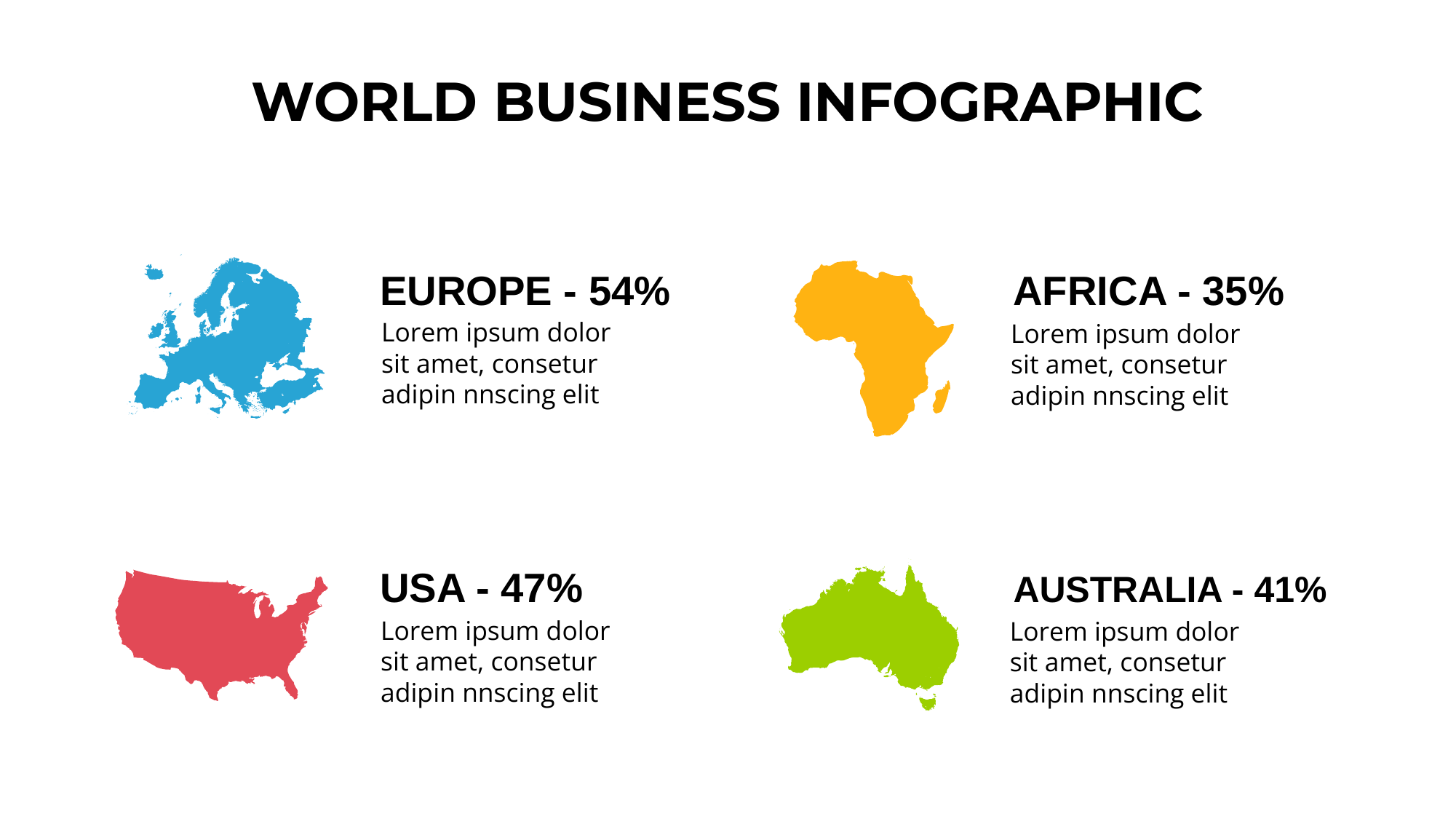

WORLD BUSINESS INFOGRAPHIC

EUROPE - 54%
Lorem ipsum dolor sit amet, consetur adipin nnscing elit

AFRICA - 35%

Lorem ipsum dolor sit amet, consetur adipin nnscing elit

AUSTRALIA - 41%
Lorem ipsum dolor sit amet, consetur adipin nnscing elit
USA - 47%

Lorem ipsum dolor sit amet, consetur adipin nnscing elit